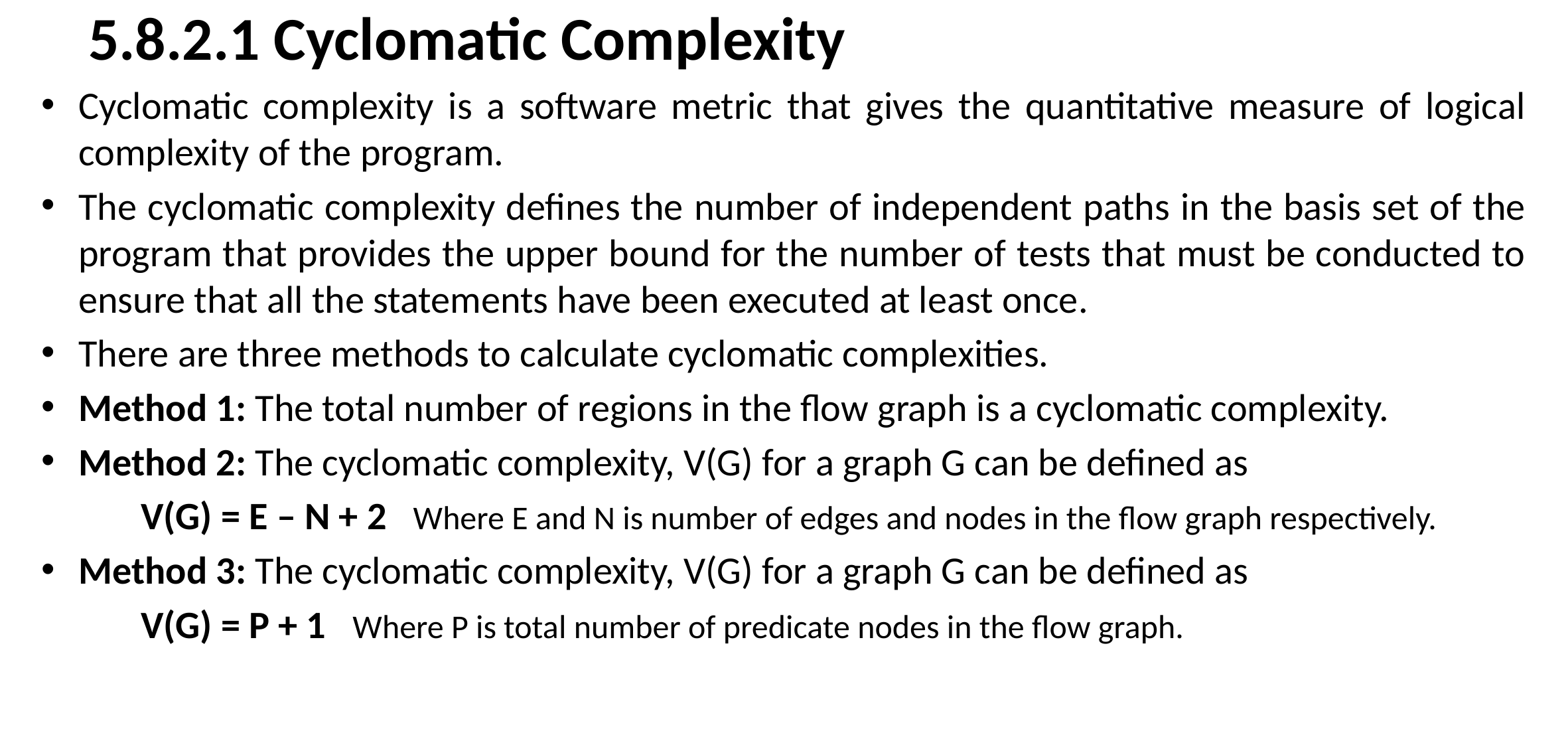

# 5.8.2.1 Cyclomatic Complexity
Cyclomatic complexity is a software metric that gives the quantitative measure of logical complexity of the program.
The cyclomatic complexity defines the number of independent paths in the basis set of the program that provides the upper bound for the number of tests that must be conducted to ensure that all the statements have been executed at least once.
There are three methods to calculate cyclomatic complexities.
Method 1: The total number of regions in the flow graph is a cyclomatic complexity.
Method 2: The cyclomatic complexity, V(G) for a graph G can be defined as
	V(G) = E – N + 2   Where E and N is number of edges and nodes in the flow graph respectively.
Method 3: The cyclomatic complexity, V(G) for a graph G can be defined as
	V(G) = P + 1   Where P is total number of predicate nodes in the flow graph.